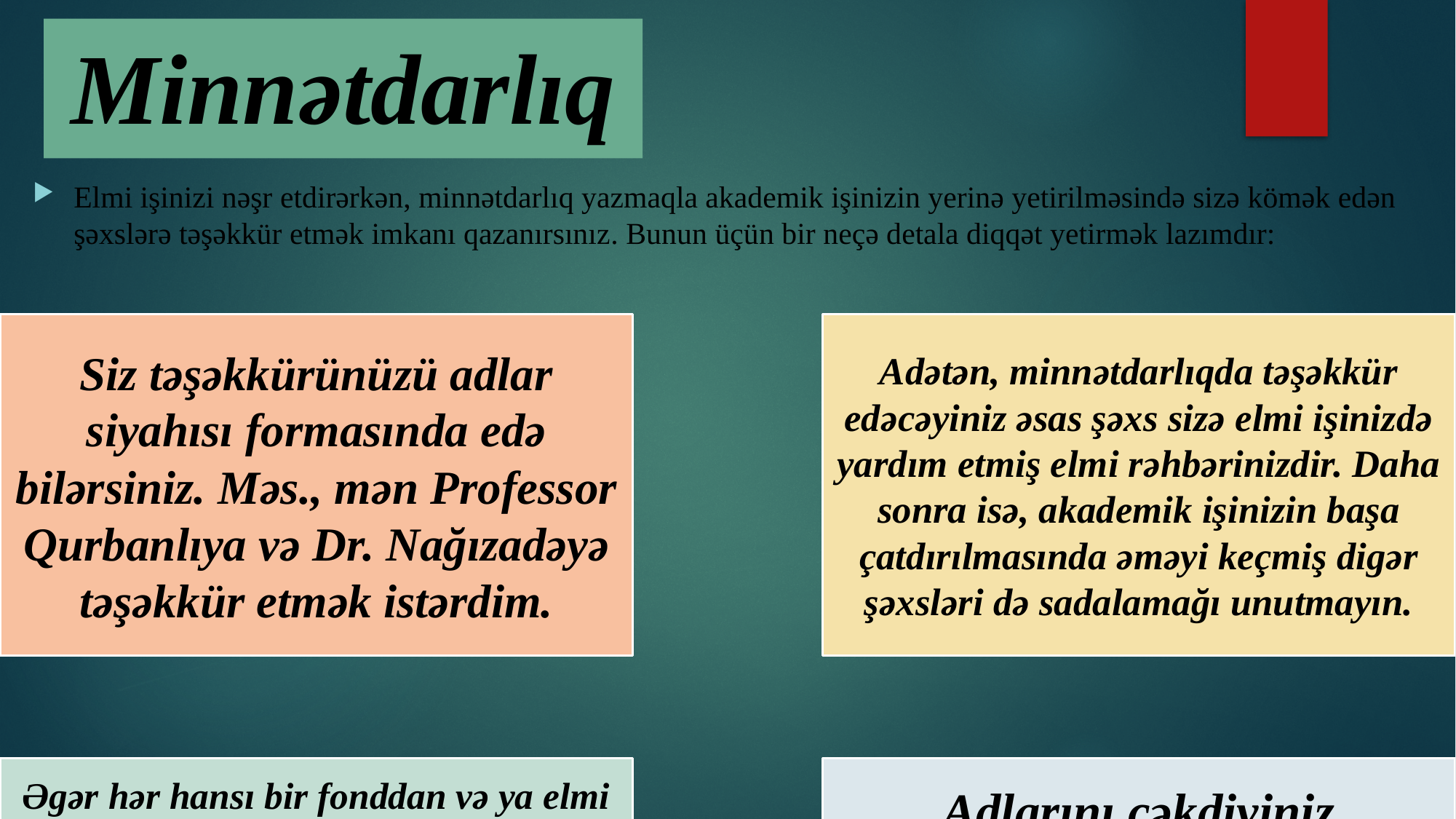

# Minnətdarlıq
Elmi işinizi nəşr etdirərkən, minnətdarlıq yazmaqla akademik işinizin yerinə yetirilməsində sizə kömək edən şəxslərə təşəkkür etmək imkanı qazanırsınız. Bunun üçün bir neçə detala diqqət yetirmək lazımdır:
Siz təşəkkürünüzü adlar siyahısı formasında edə bilərsiniz. Məs., mən Professor Qurbanlıya və Dr. Nağızadəyə təşəkkür etmək istərdim.
Adətən, minnətdarlıqda təşəkkür edəcəyiniz əsas şəxs sizə elmi işinizdə yardım etmiş elmi rəhbərinizdir. Daha sonra isə, akademik işinizin başa çatdırılmasında əməyi keçmiş digər şəxsləri də sadalamağı unutmayın.